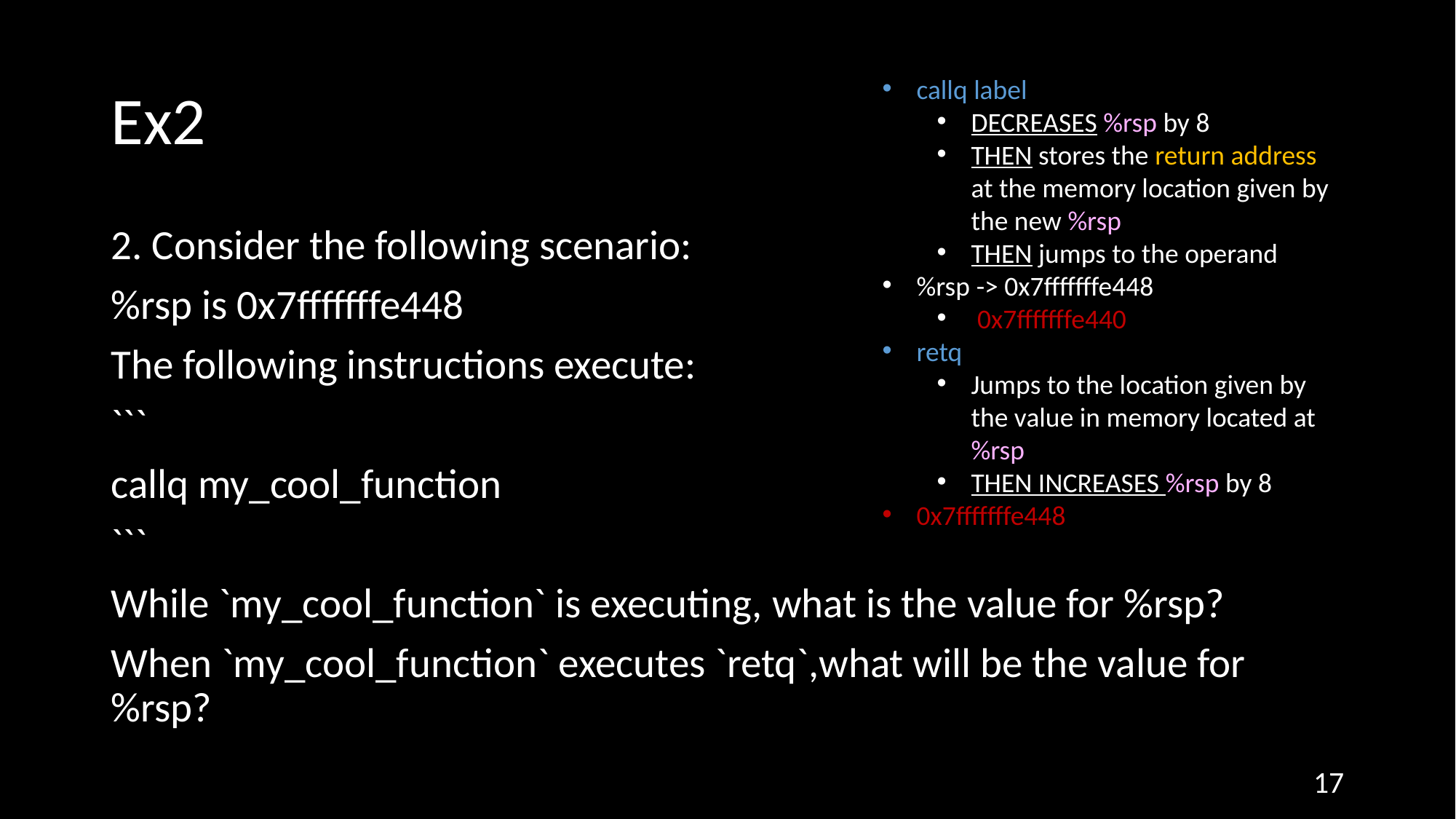

# Ex2
callq label
DECREASES %rsp by 8
THEN stores the return address at the memory location given by the new %rsp
THEN jumps to the operand
%rsp -> 0x7fffffffe448
 0x7fffffffe440
retq
Jumps to the location given by the value in memory located at %rsp
THEN INCREASES %rsp by 8
0x7fffffffe448

2. Consider the following scenario:
%rsp is 0x7fffffffe448
The following instructions execute:
```
callq my_cool_function
```
While `my_cool_function` is executing, what is the value for %rsp?
When `my_cool_function` executes `retq`,what will be the value for %rsp?
17